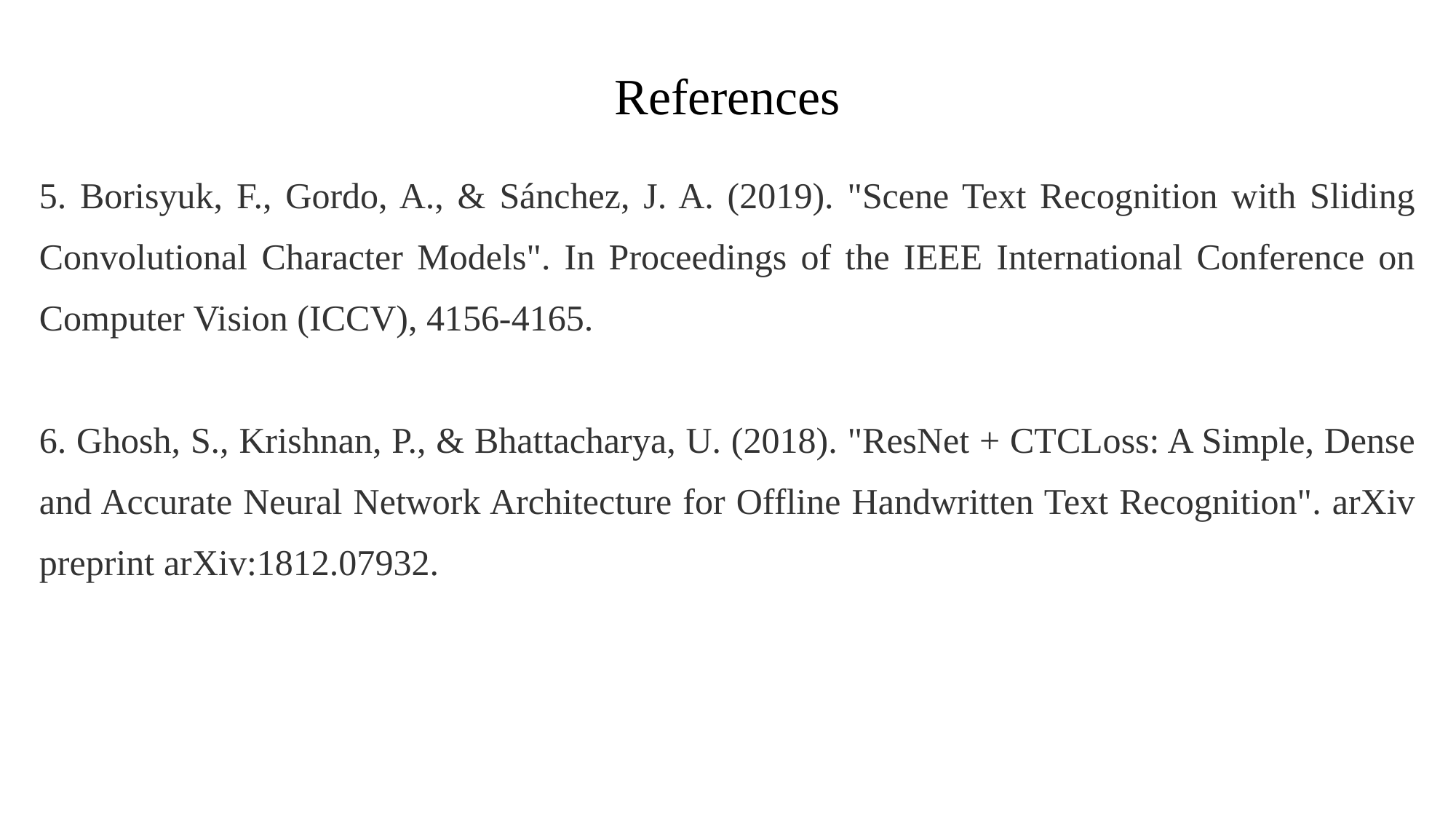

References
5. Borisyuk, F., Gordo, A., & Sánchez, J. A. (2019). "Scene Text Recognition with Sliding Convolutional Character Models". In Proceedings of the IEEE International Conference on Computer Vision (ICCV), 4156-4165.

6. Ghosh, S., Krishnan, P., & Bhattacharya, U. (2018). "ResNet + CTCLoss: A Simple, Dense and Accurate Neural Network Architecture for Offline Handwritten Text Recognition". arXiv preprint arXiv:1812.07932.